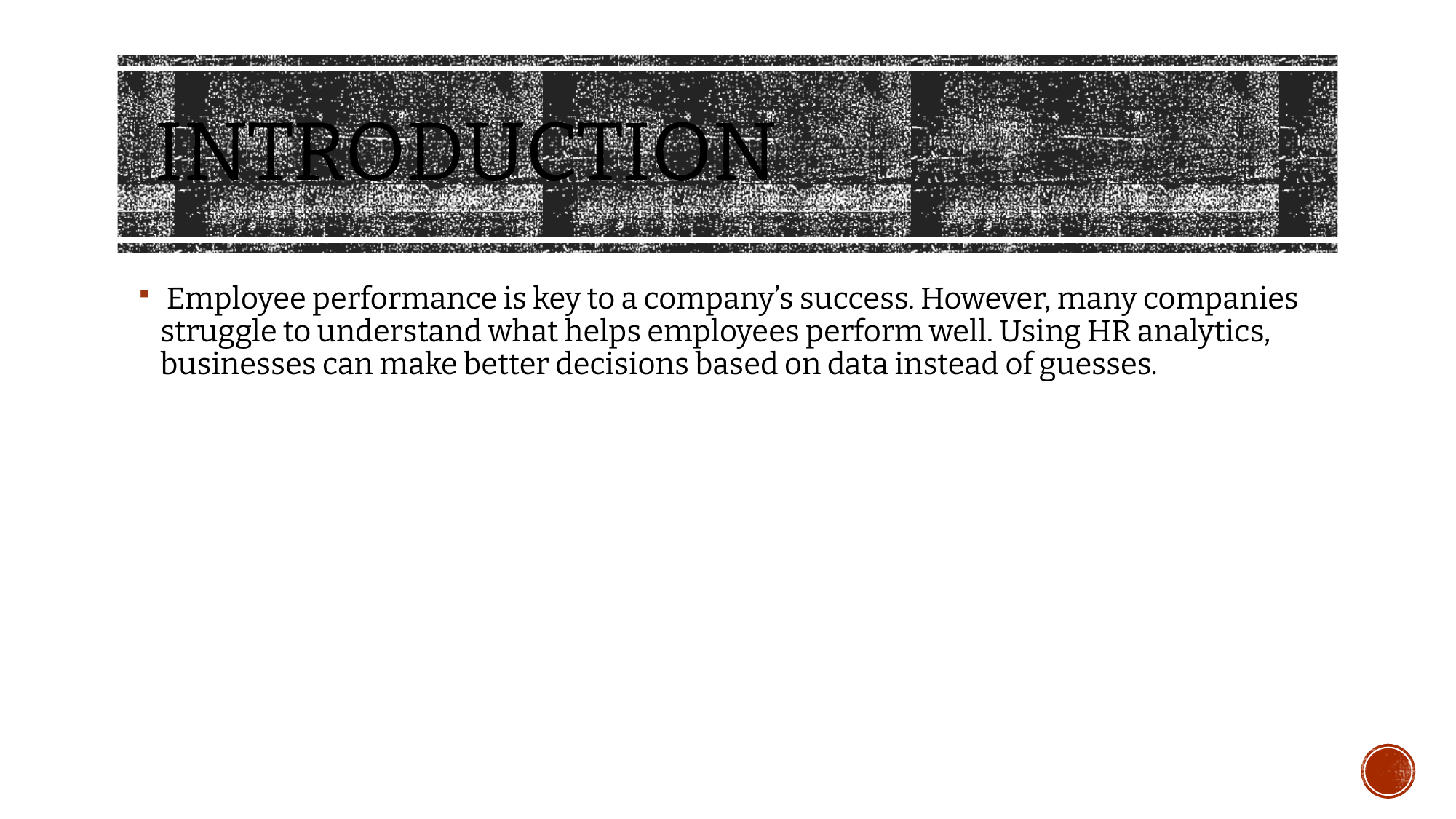

# Introduction

 Employee performance is key to a company’s success. However, many companies struggle to understand what helps employees perform well. Using HR analytics, businesses can make better decisions based on data instead of guesses.